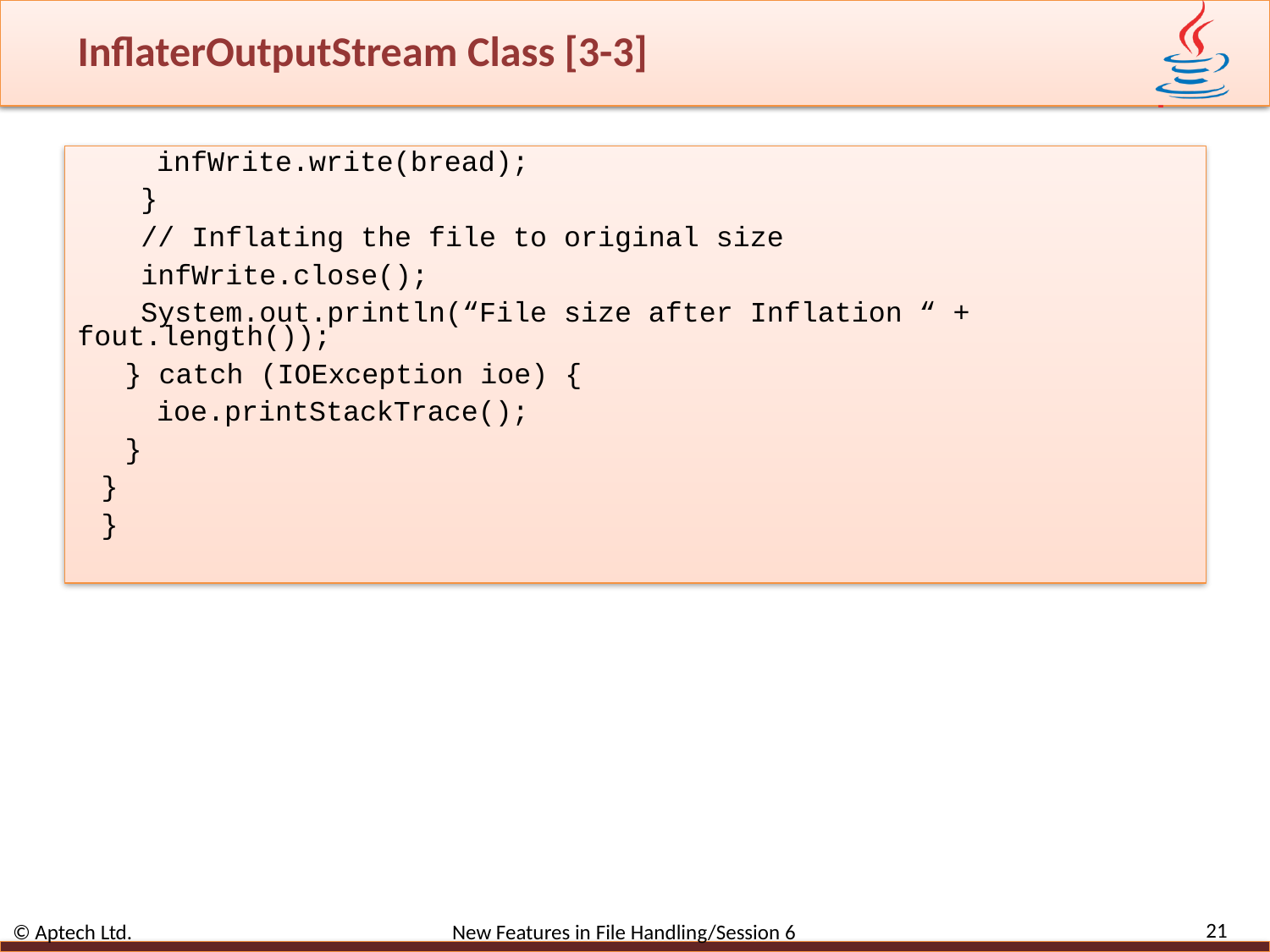

# InflaterOutputStream Class [3-3]

infWrite.write(bread);
}
// Inflating the file to original size
infWrite.close();
System.out.println(“File size after Inflation “ + fout.length());
} catch (IOException ioe) {
ioe.printStackTrace();
}
}
}

21
© Aptech Ltd.                                                                  New Features in File Handling/Session 6